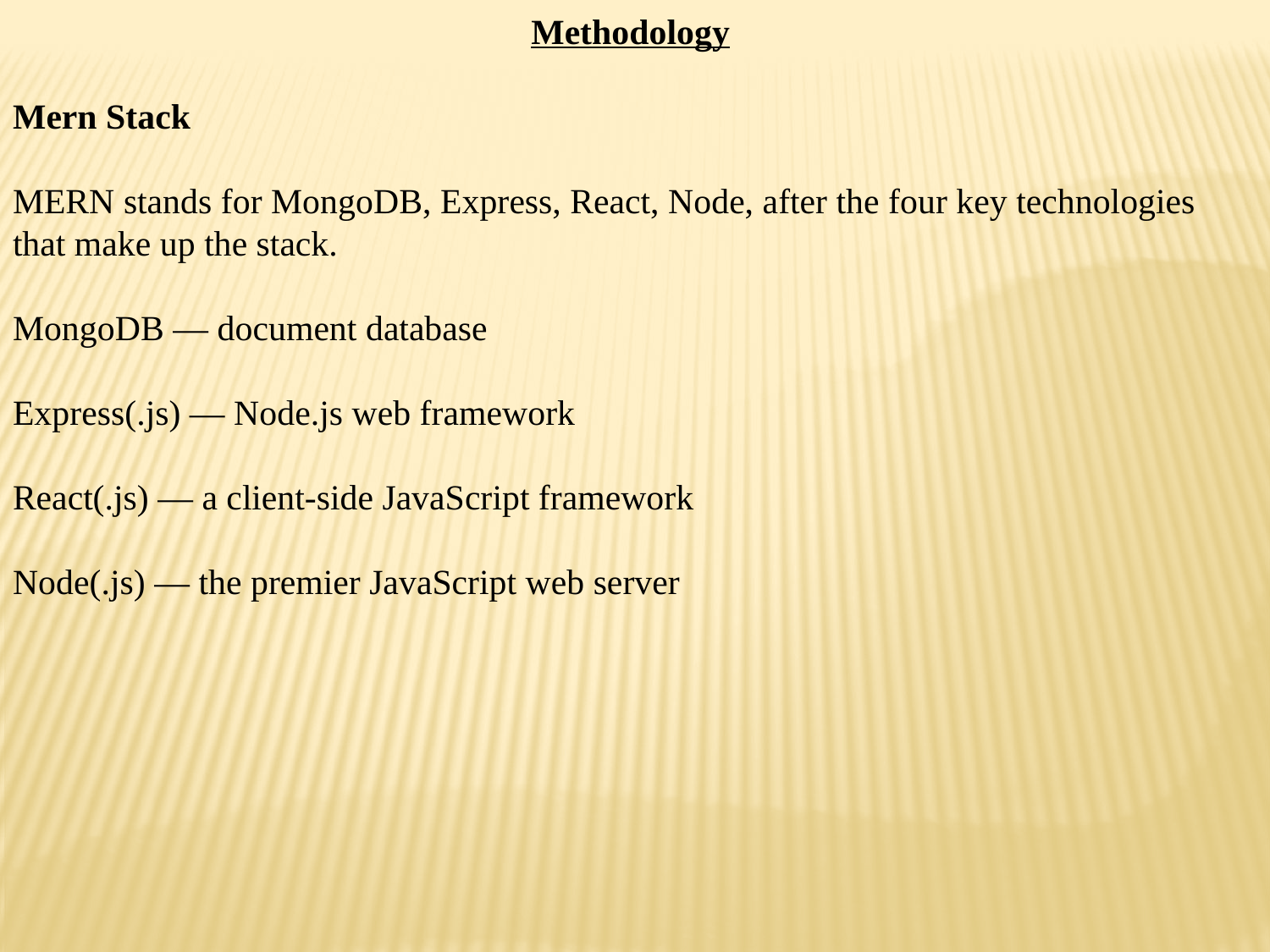

Methodology

Mern Stack

MERN stands for MongoDB, Express, React, Node, after the four key technologies that make up the stack.

MongoDB — document database

Express(.js) — Node.js web framework

React(.js) — a client-side JavaScript framework

Node(.js) — the premier JavaScript web server